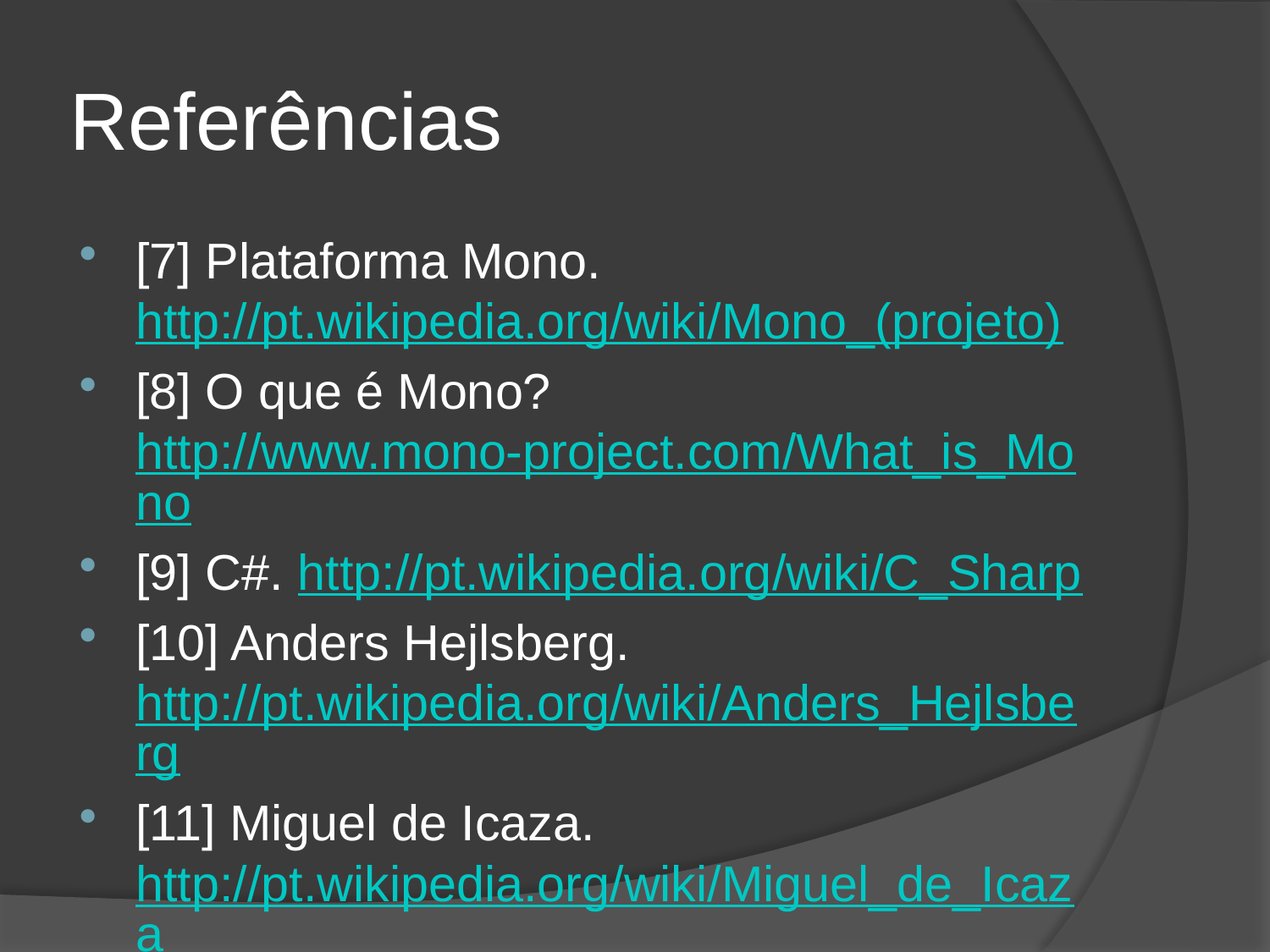

# Referências
[7] Plataforma Mono. http://pt.wikipedia.org/wiki/Mono_(projeto)
[8] O que é Mono? http://www.mono-project.com/What_is_Mono
[9] C#. http://pt.wikipedia.org/wiki/C_Sharp
[10] Anders Hejlsberg. http://pt.wikipedia.org/wiki/Anders_Hejlsberg
[11] Miguel de Icaza. http://pt.wikipedia.org/wiki/Miguel_de_Icaza